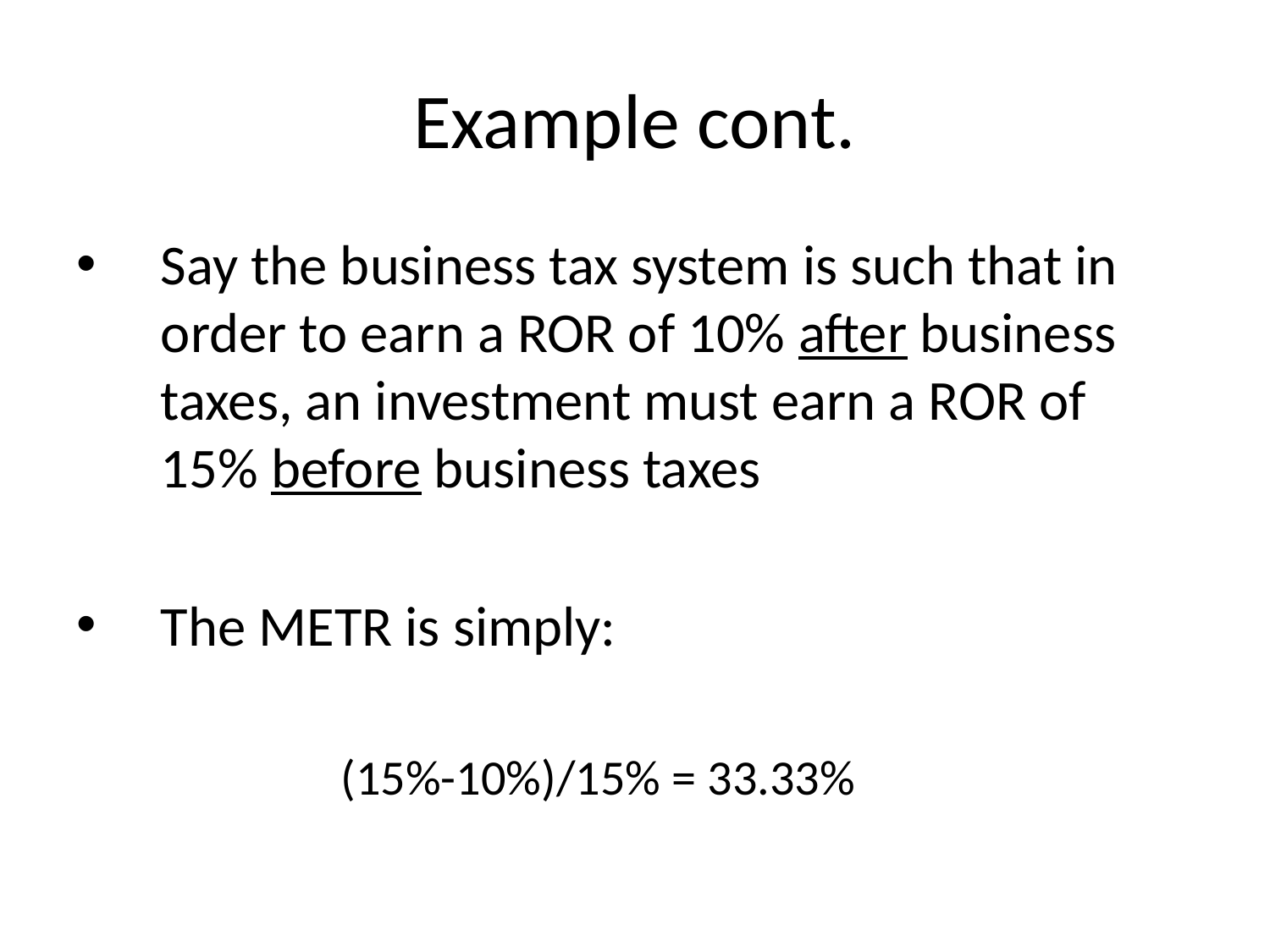

# Example cont.
Say the business tax system is such that in order to earn a ROR of 10% after business taxes, an investment must earn a ROR of 15% before business taxes

The METR is simply:

		(15%-10%)/15% = 33.33%